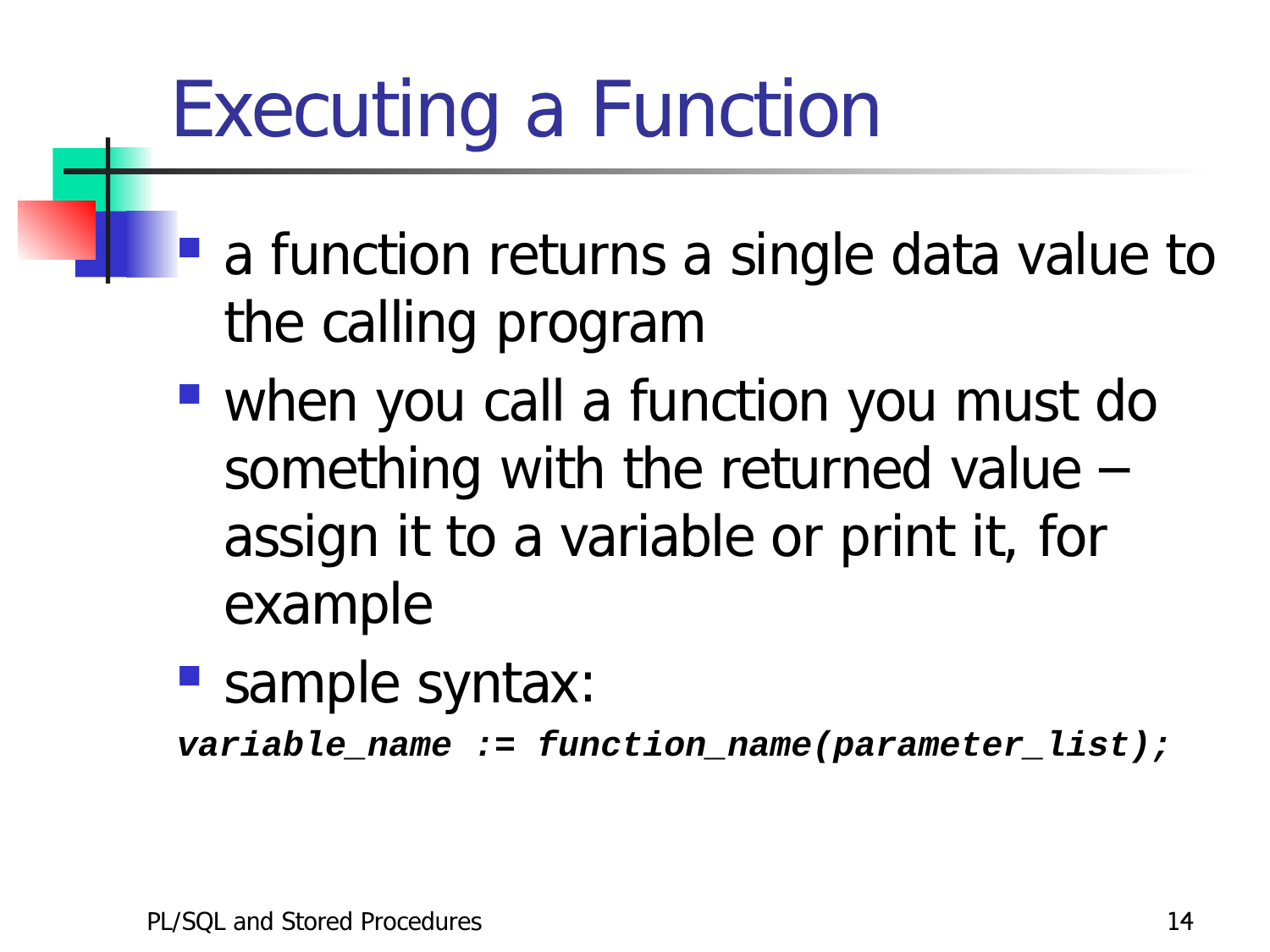

# Executing a Function
a function returns a single data value to the calling program
when you call a function you must do something with the returned value – assign it to a variable or print it, for example
sample syntax:
variable_name := function_name(parameter_list);
PL/SQL and Stored Procedures
14